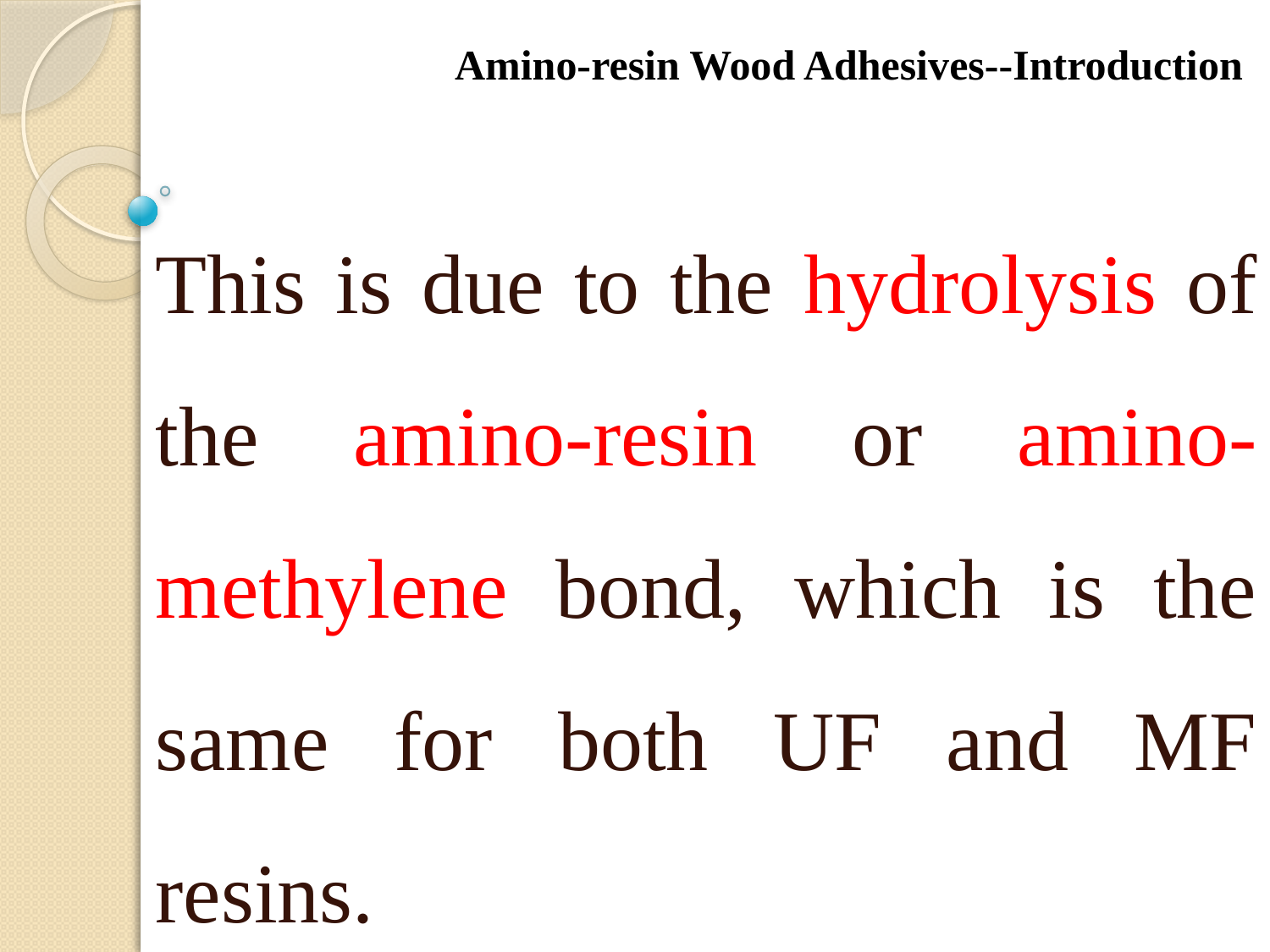

Amino-resin Wood Adhesives--Introduction
This is due to the hydrolysis of the amino-resin or amino-methylene bond, which is the same for both UF and MF resins.